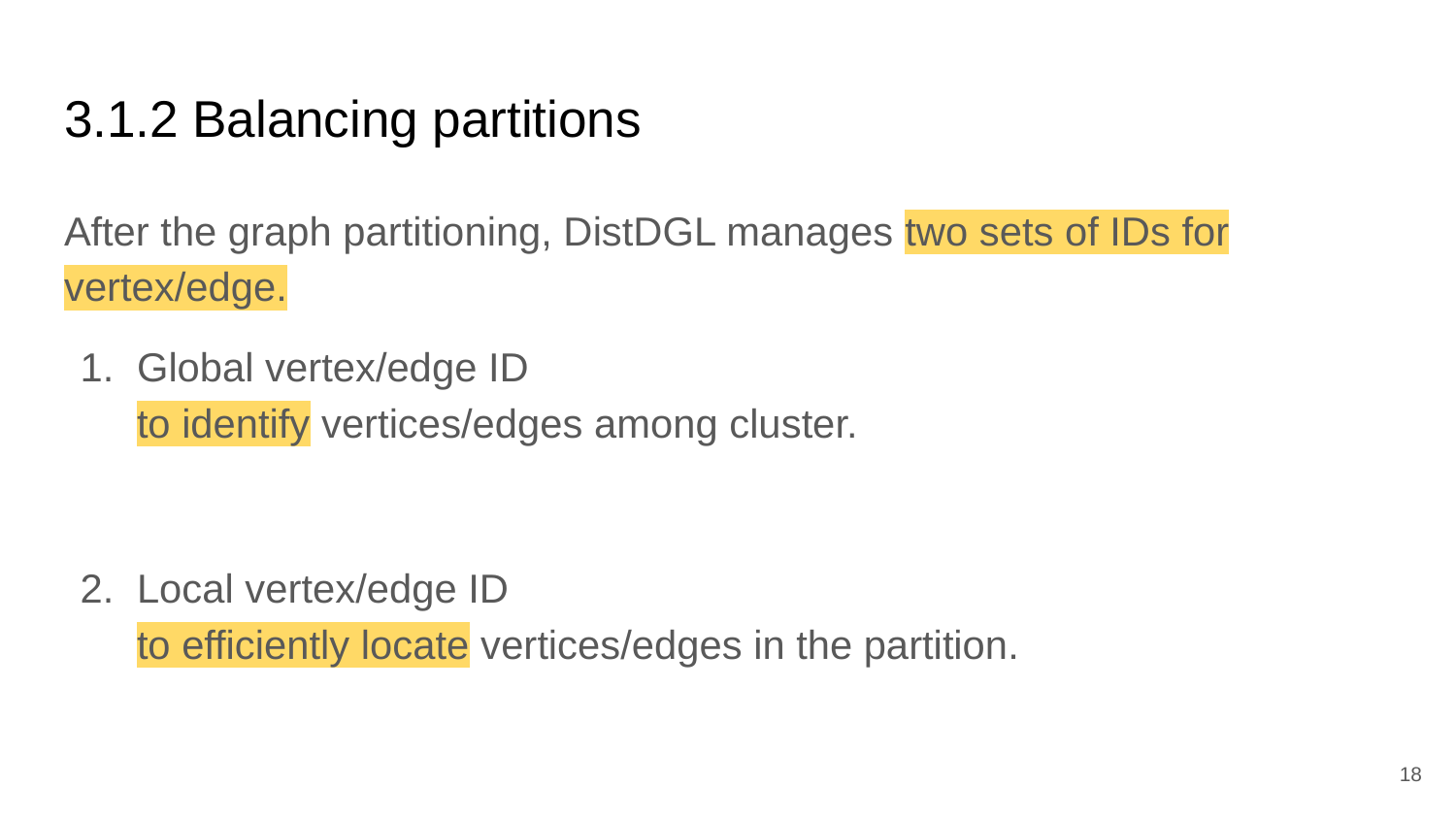

# 3.1.2 Balancing partitions
After the graph partitioning, DistDGL manages two sets of IDs for vertex/edge.
Global vertex/edge ID
to identify vertices/edges among cluster.

Local vertex/edge ID
to efficiently locate vertices/edges in the partition.
18